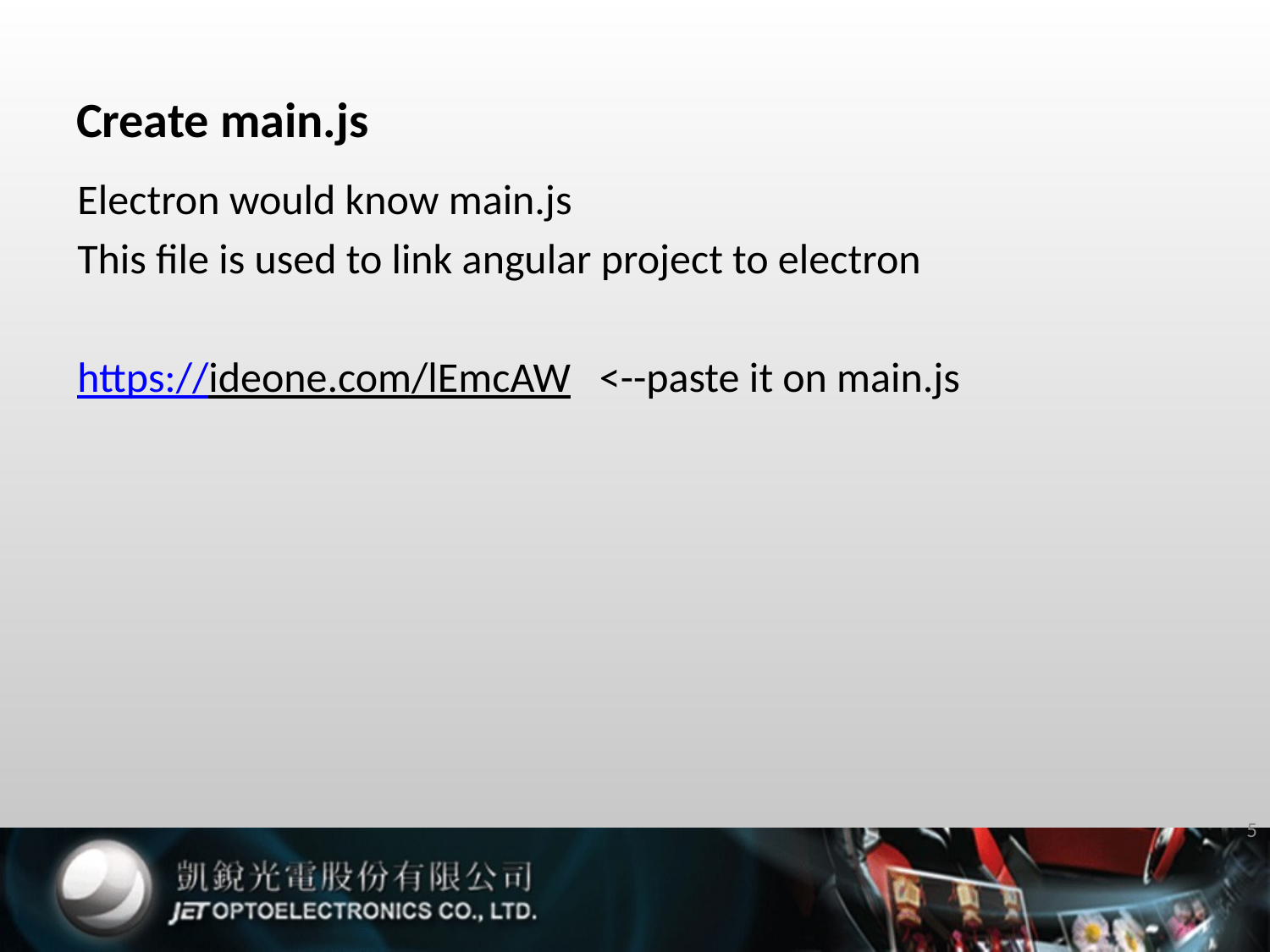

# Create main.js
Electron would know main.js
This file is used to link angular project to electron

https://ideone.com/lEmcAW   <--paste it on main.js

5